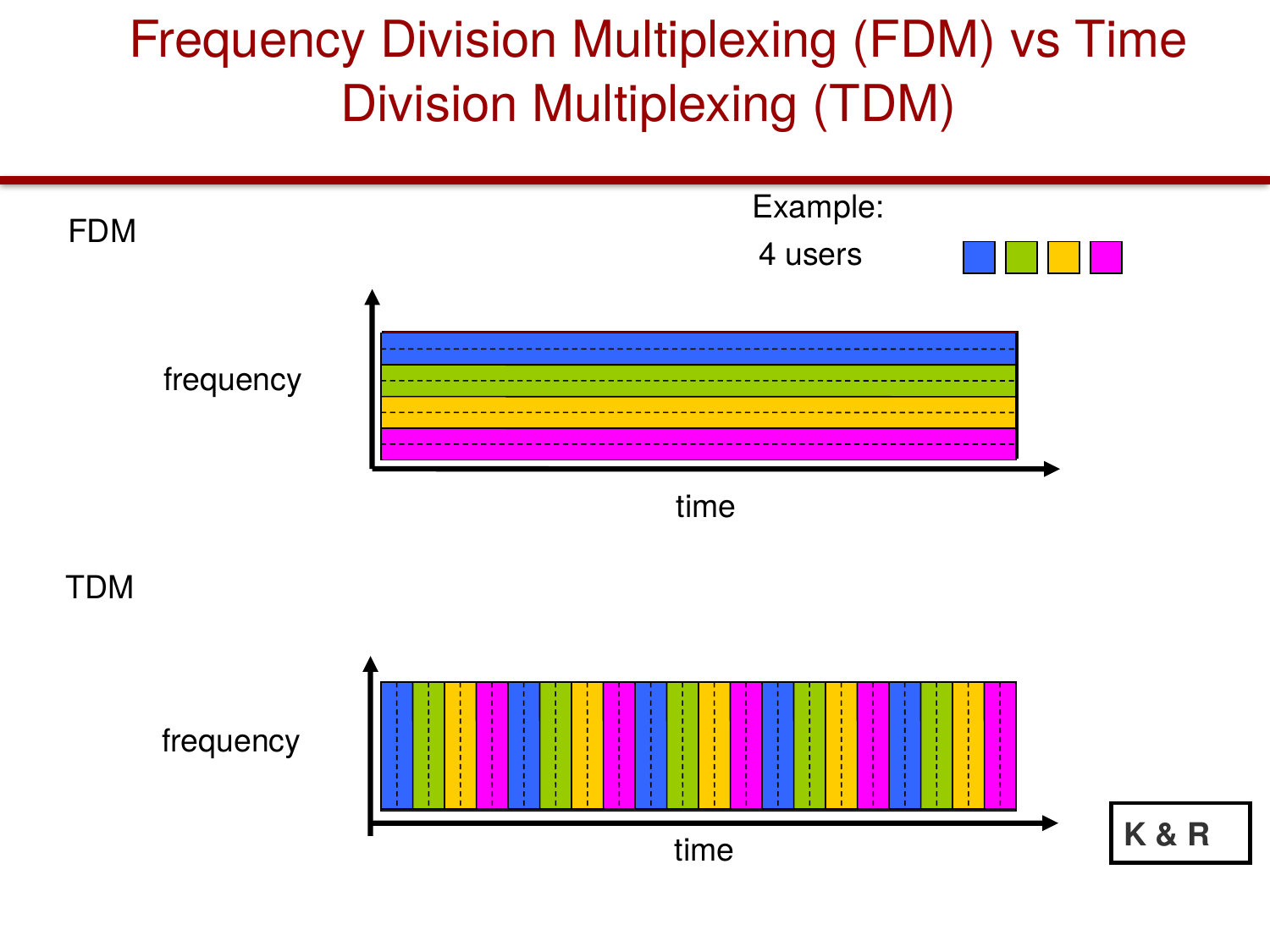

# Frequency Division Multiplexing (FDM) vs Time Division Multiplexing (TDM)
Example:
4 users

FDM

frequency

time

TDM

frequency

time

K & R